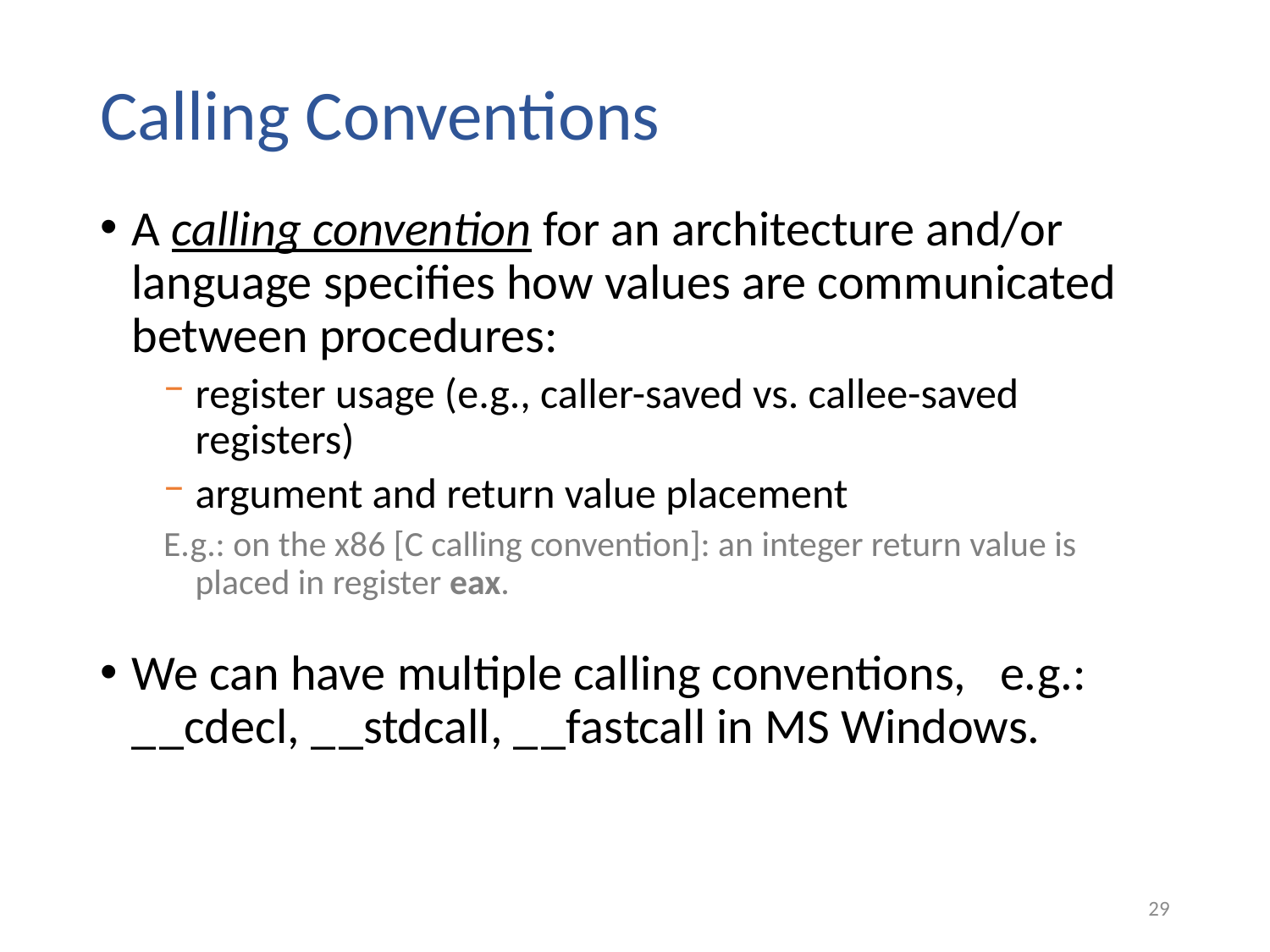

# Calling Conventions
A calling convention for an architecture and/or language specifies how values are communicated between procedures:
register usage (e.g., caller-saved vs. callee-saved registers)
argument and return value placement
E.g.: on the x86 [C calling convention]: an integer return value is placed in register eax.

We can have multiple calling conventions,   e.g.:      _ _cdecl, _ _stdcall, _ _fastcall in MS Windows.
29